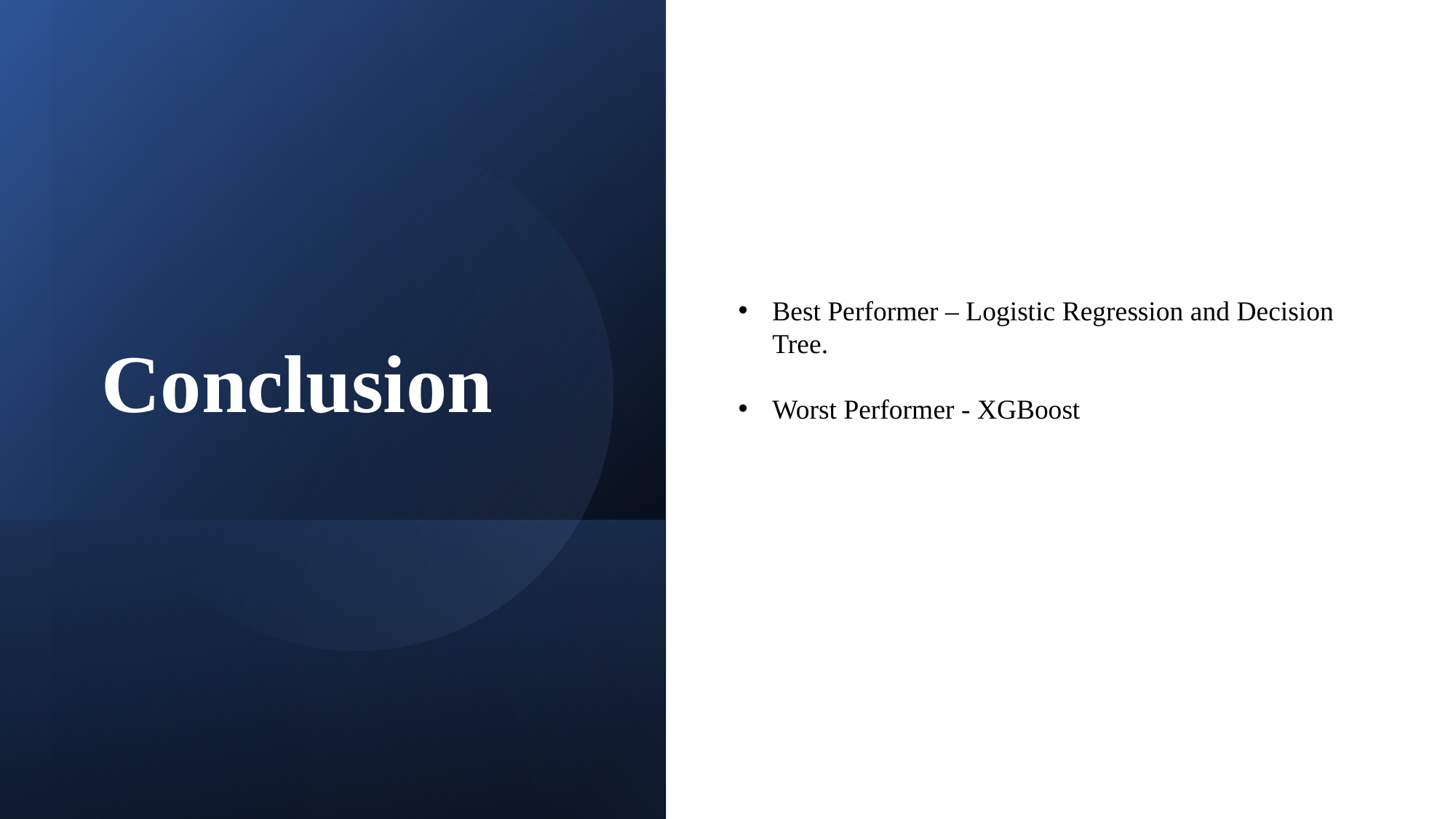

Best Performer – Logistic Regression and Decision Tree.

Worst Performer - XGBoost

Conclusion